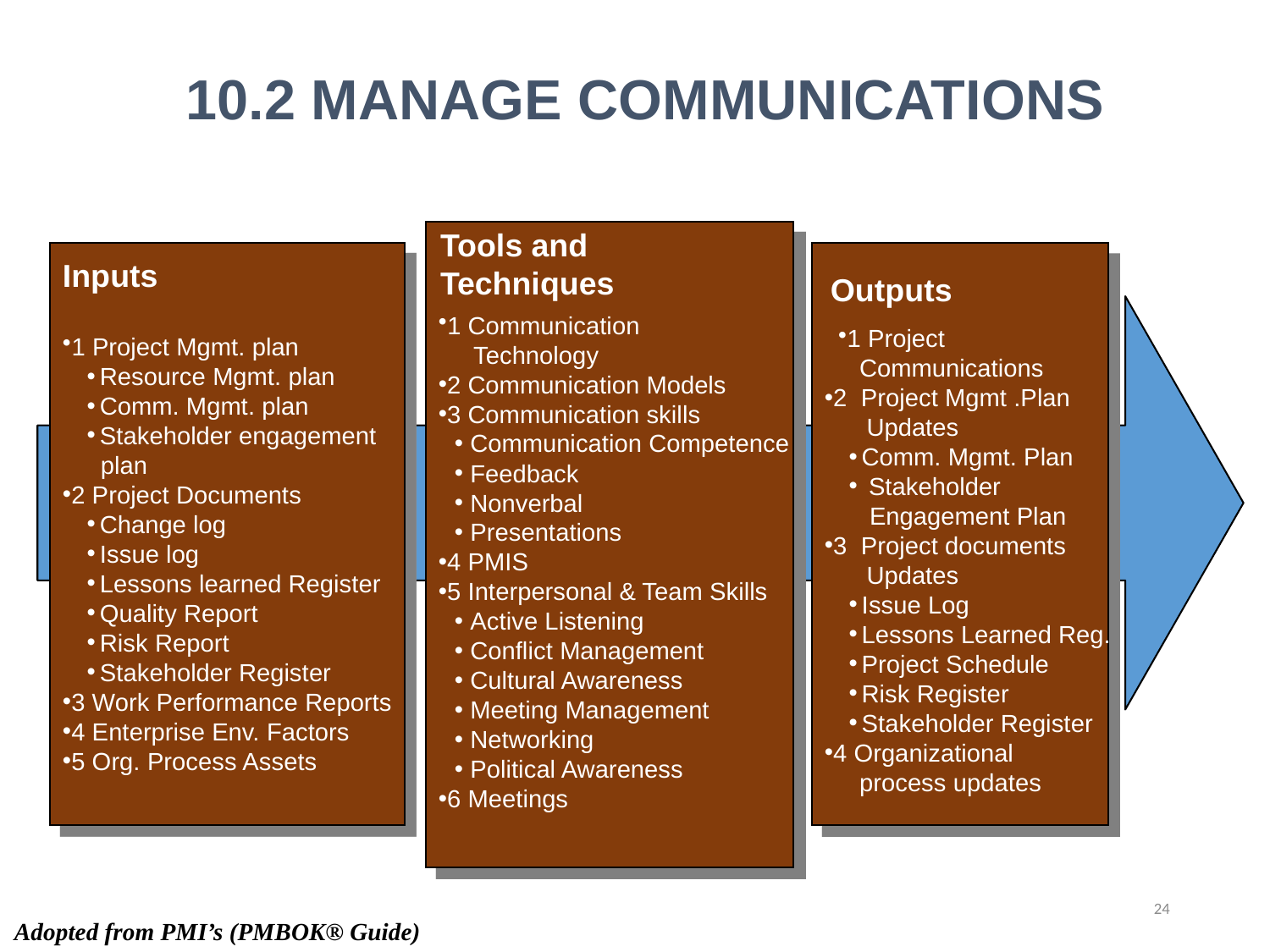

10.2 MANAGE COMMUNICATIONS
Tools and
Techniques

1 Communication
     Technology
2 Communication Models
3 Communication skills
 Communication Competence
 Feedback
 Nonverbal
 Presentations
4 PMIS
5 Interpersonal & Team Skills
 Active Listening
 Conflict Management
 Cultural Awareness
 Meeting Management
 Networking
 Political Awareness
6 Meetings

1 Project Mgmt. plan
Resource Mgmt. plan
Comm. Mgmt. plan
Stakeholder engagement
  plan
2 Project Documents
Change log
Issue log
Lessons learned Register
Quality Report
Risk Report
Stakeholder Register
3 Work Performance Reports
4 Enterprise Env. Factors
5 Org. Process Assets

1 Project
     Communications
2  Project Mgmt .Plan
      Updates
Comm. Mgmt. Plan
 Stakeholder
   Engagement Plan
3  Project documents
      Updates
Issue Log
Lessons Learned Reg.
Project Schedule
Risk Register
Stakeholder Register
4 Organizational
     process updates

Inputs
Outputs

24
Adopted from PMI’s (PMBOK® Guide)